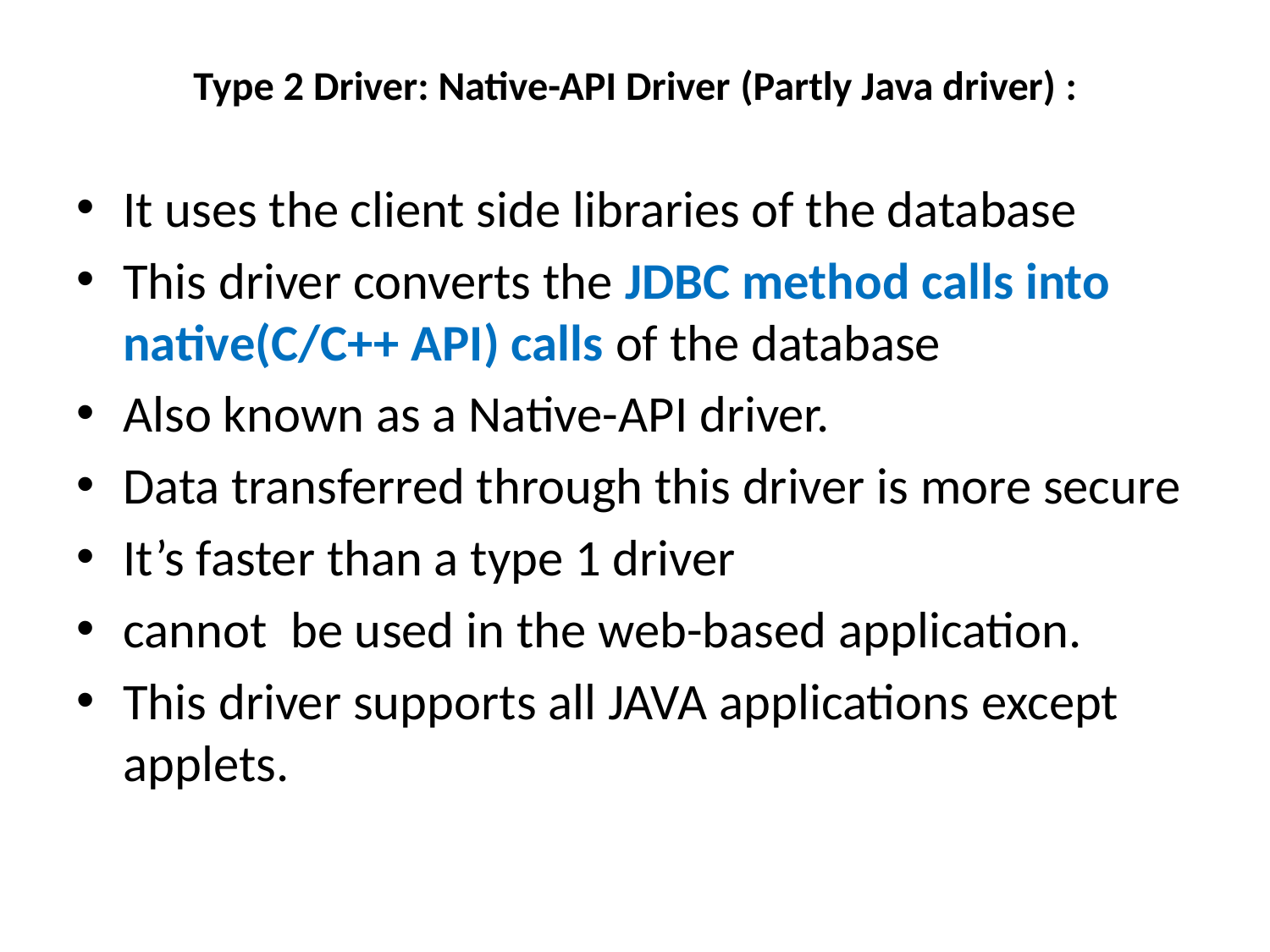

# Type 2 Driver: Native-API Driver (Partly Java driver) :
It uses the client side libraries of the database
This driver converts the JDBC method calls into native(C/C++ API) calls of the database
Also known as a Native-API driver.
Data transferred through this driver is more secure
It’s faster than a type 1 driver
cannot  be used in the web-based application.
This driver supports all JAVA applications except applets.